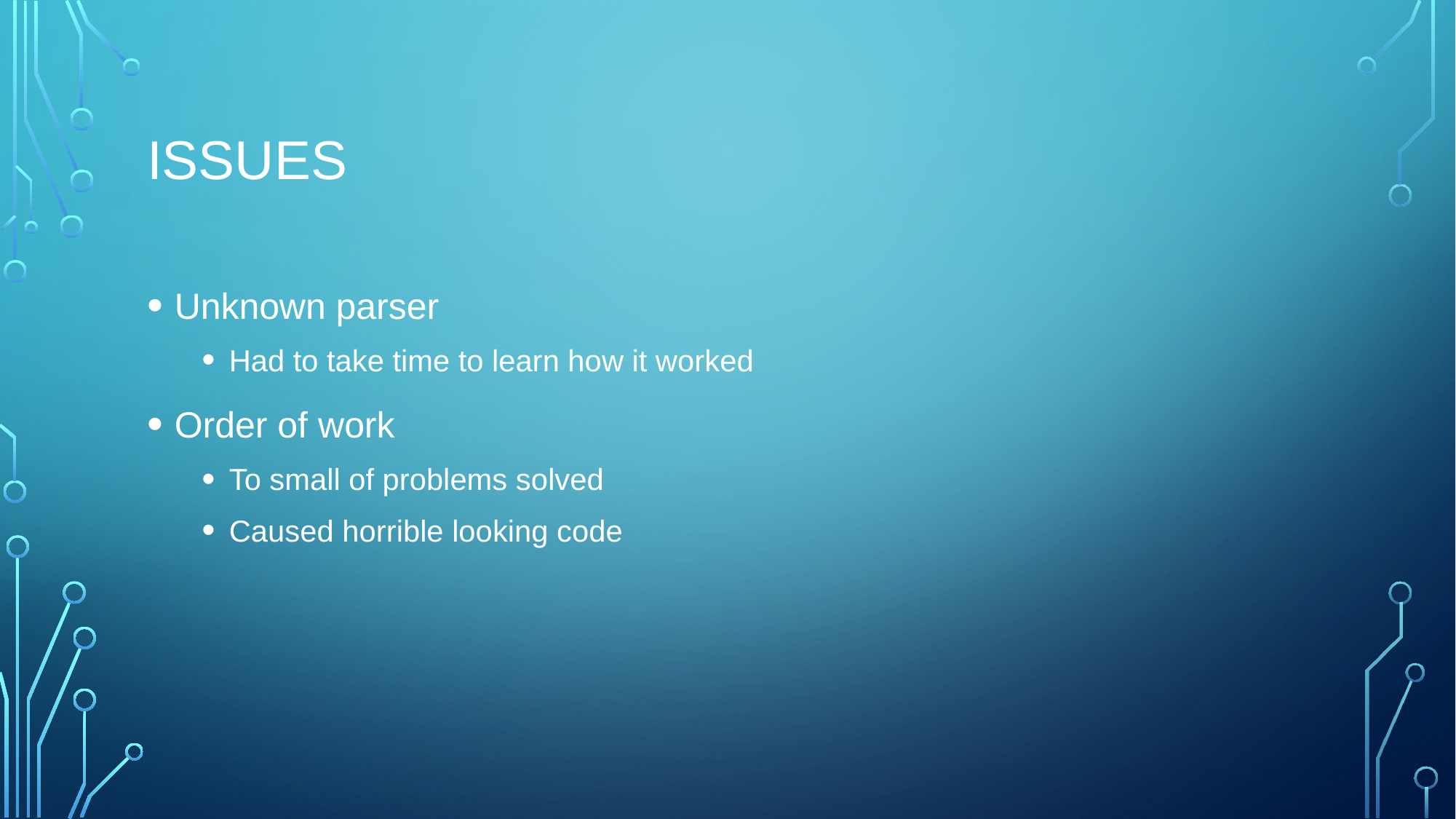

# Issues
Unknown parser
Had to take time to learn how it worked
Order of work
To small of problems solved
Caused horrible looking code